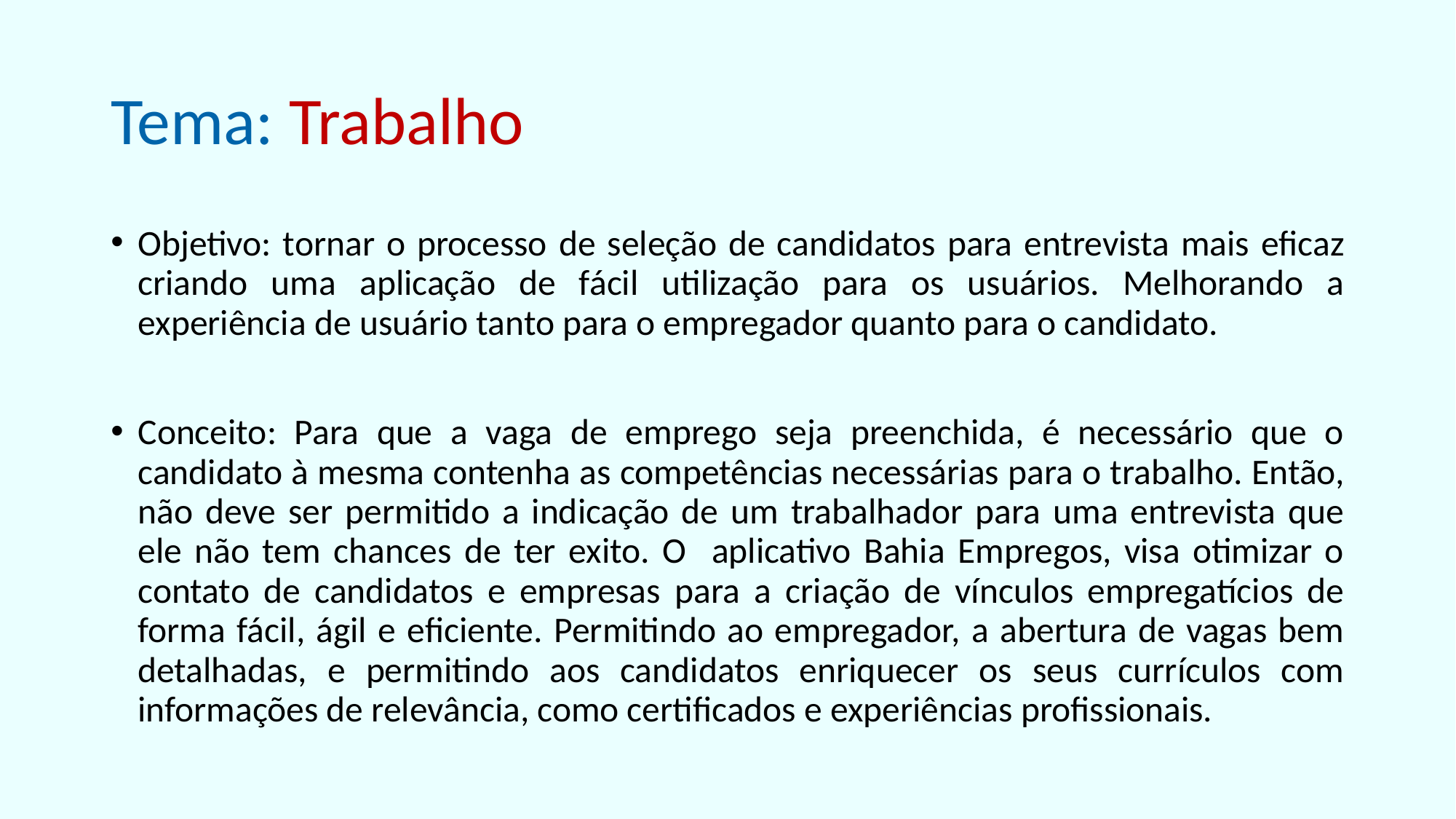

# Tema: Trabalho
Objetivo: tornar o processo de seleção de candidatos para entrevista mais eficaz criando uma aplicação de fácil utilização para os usuários. Melhorando a experiência de usuário tanto para o empregador quanto para o candidato.

Conceito: Para que a vaga de emprego seja preenchida, é necessário que o candidato à mesma contenha as competências necessárias para o trabalho. Então, não deve ser permitido a indicação de um trabalhador para uma entrevista que ele não tem chances de ter exito. O  aplicativo Bahia Empregos, visa otimizar o contato de candidatos e empresas para a criação de vínculos empregatícios de forma fácil, ágil e eficiente. Permitindo ao empregador, a abertura de vagas bem detalhadas, e permitindo aos candidatos enriquecer os seus currículos com informações de relevância, como certificados e experiências profissionais.